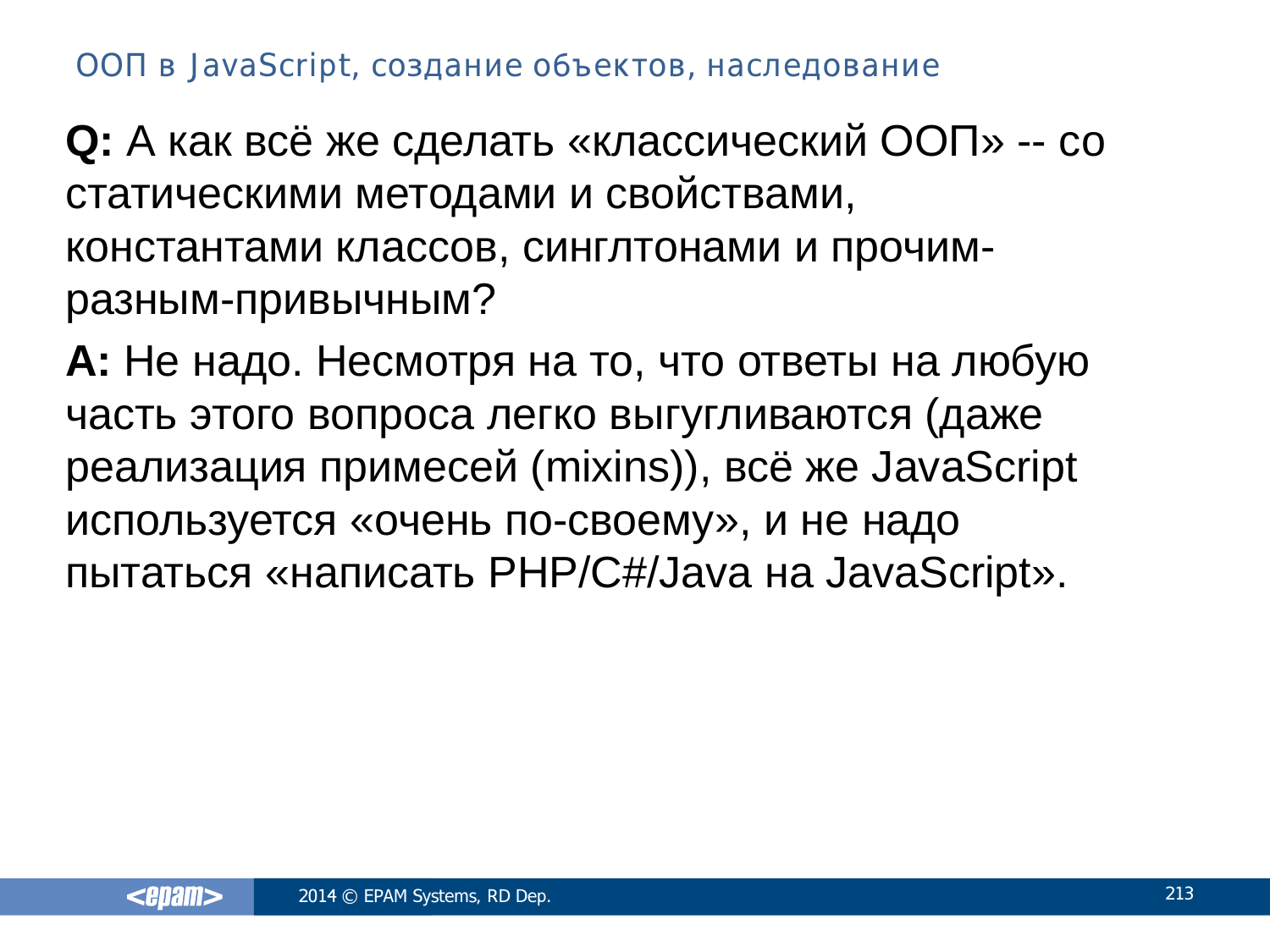

# ООП в JavaScript, создание объектов, наследование
Q: А как всё же сделать «классический ООП» -- со статическими методами и свойствами, константами классов, синглтонами и прочим-разным-привычным?
A: Не надо. Несмотря на то, что ответы на любую часть этого вопроса легко выгугливаются (даже реализация примесей (mixins)), всё же JavaScript используется «очень по-своему», и не надо пытаться «написать PHP/C#/Java на JavaScript».
213
2014 © EPAM Systems, RD Dep.